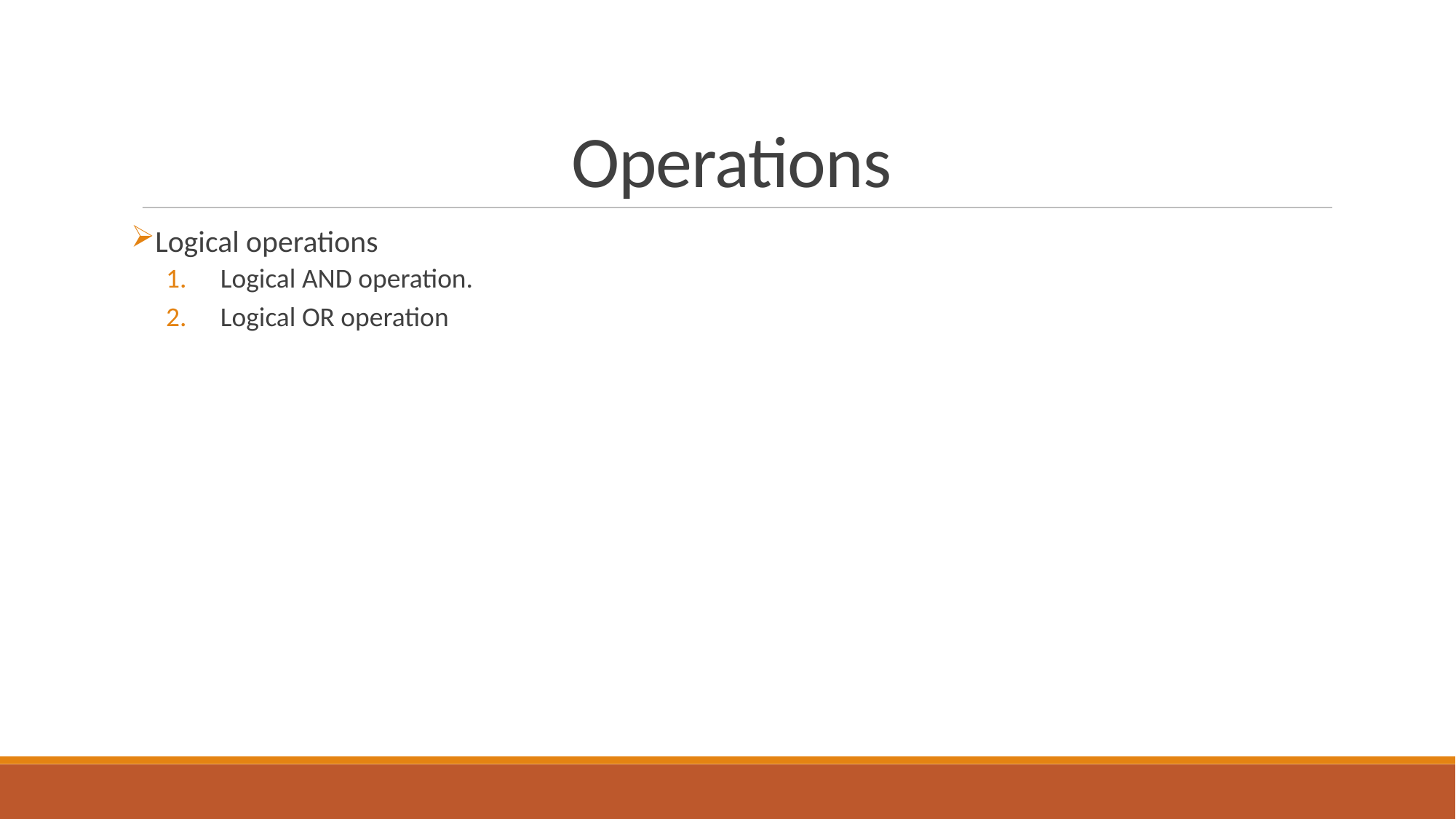

Operations
Logical operations
Logical AND operation.
Logical OR operation